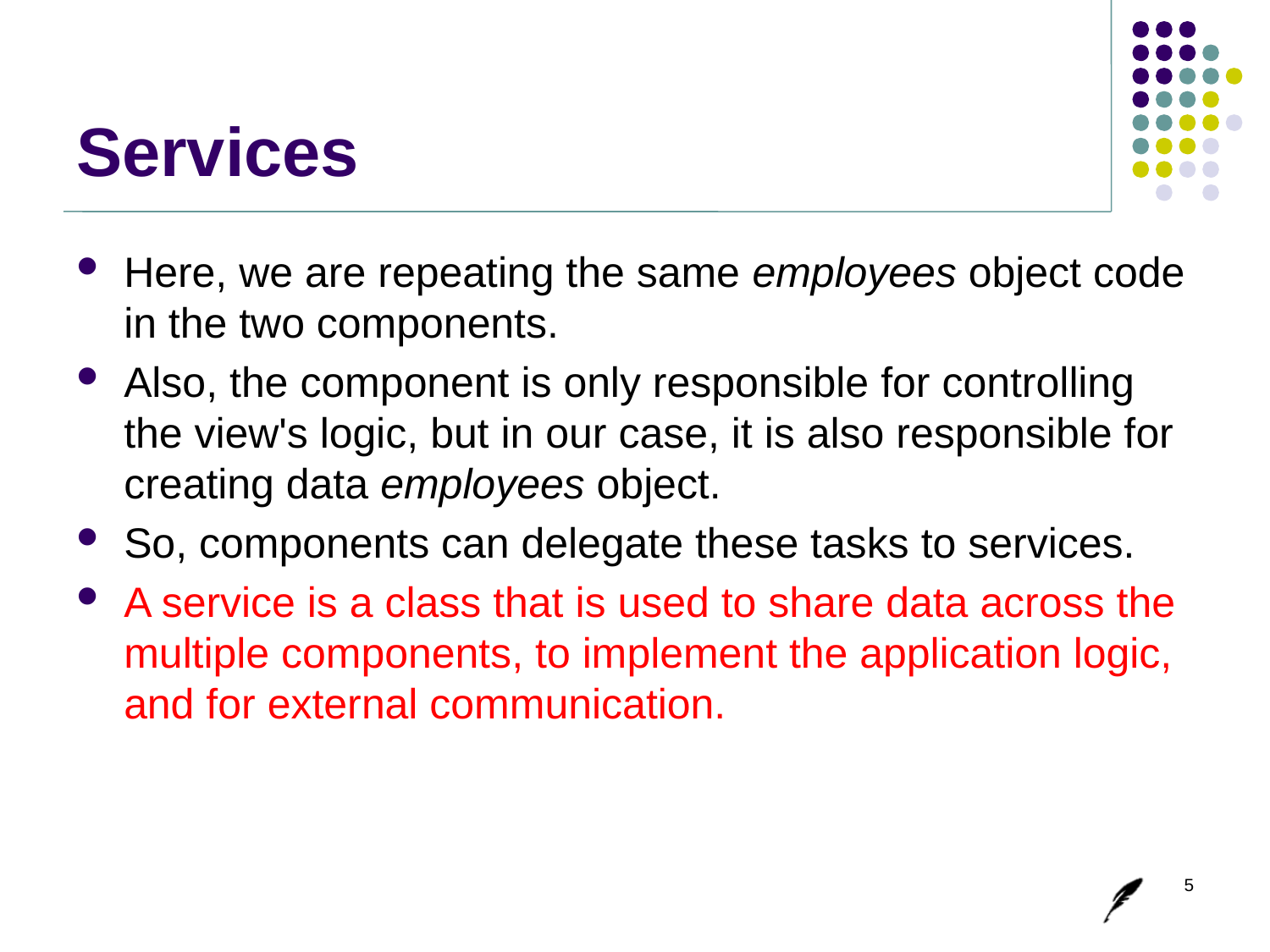

# Services
Here, we are repeating the same employees object code in the two components.
Also, the component is only responsible for controlling the view's logic, but in our case, it is also responsible for creating data employees object.
So, components can delegate these tasks to services.
A service is a class that is used to share data across the multiple components, to implement the application logic, and for external communication.

5